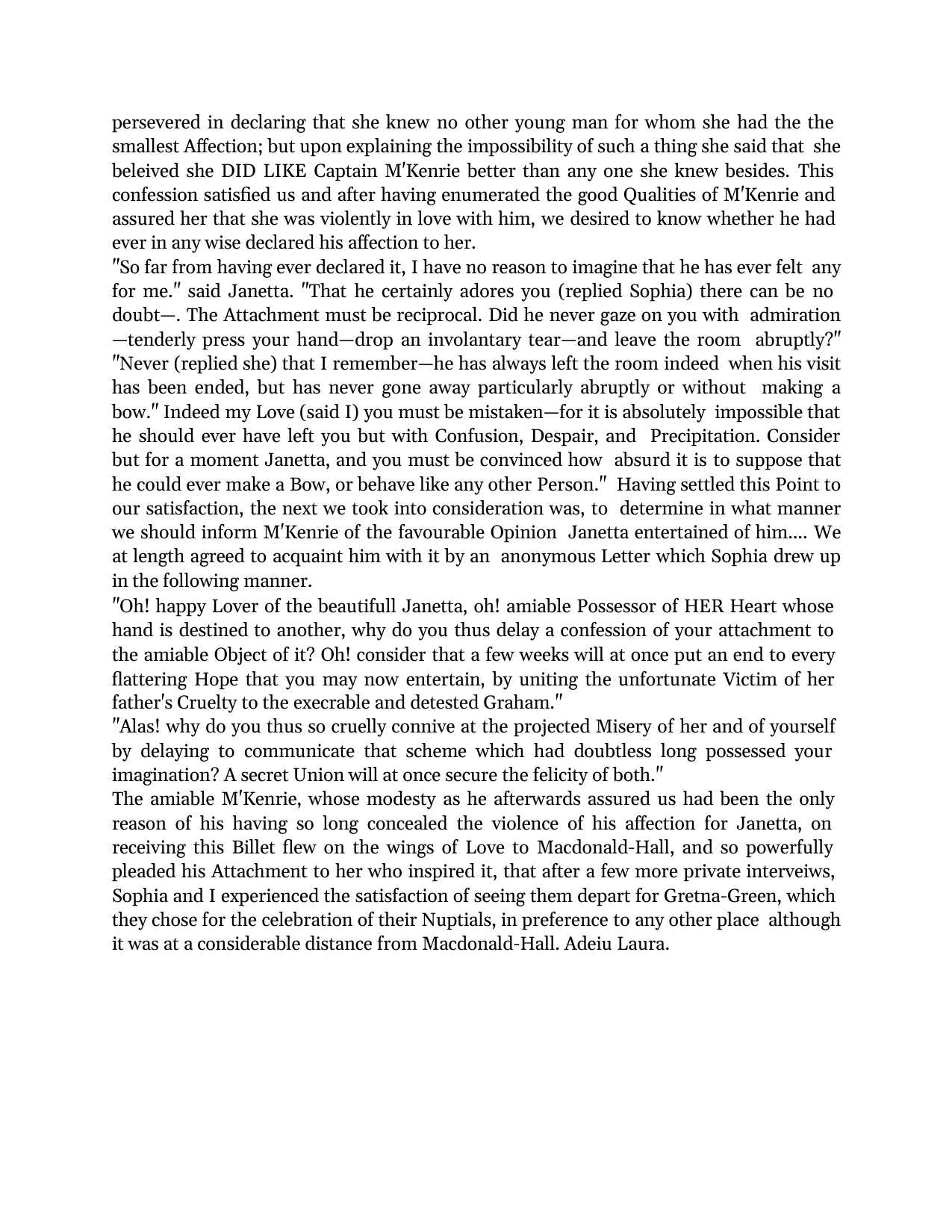

persevered in declaring that she knew no other young man for whom she had the the  smallest Affection; but upon explaining the impossibility of such a thing she said that  she beleived she DID LIKE Captain M'Kenrie better than any one she knew besides. This  confession satisfied us and after having enumerated the good Qualities of M'Kenrie and  assured her that she was violently in love with him, we desired to know whether he had  ever in any wise declared his affection to her.
"So far from having ever declared it, I have no reason to imagine that he has ever felt  any for me." said Janetta. "That he certainly adores you (replied Sophia) there can be no  doubt—. The Attachment must be reciprocal. Did he never gaze on you with  admiration—tenderly press your hand—drop an involantary tear—and leave the room  abruptly?" "Never (replied she) that I remember—he has always left the room indeed  when his visit has been ended, but has never gone away particularly abruptly or without  making a bow." Indeed my Love (said I) you must be mistaken—for it is absolutely  impossible that he should ever have left you but with Confusion, Despair, and  Precipitation. Consider but for a moment Janetta, and you must be convinced how  absurd it is to suppose that he could ever make a Bow, or behave like any other Person."  Having settled this Point to our satisfaction, the next we took into consideration was, to  determine in what manner we should inform M'Kenrie of the favourable Opinion  Janetta entertained of him.... We at length agreed to acquaint him with it by an  anonymous Letter which Sophia drew up in the following manner.
"Oh! happy Lover of the beautifull Janetta, oh! amiable Possessor of HER Heart whose  hand is destined to another, why do you thus delay a confession of your attachment to
the amiable Object of it? Oh! consider that a few weeks will at once put an end to every  flattering Hope that you may now entertain, by uniting the unfortunate Victim of her
father's Cruelty to the execrable and detested Graham."
"Alas! why do you thus so cruelly connive at the projected Misery of her and of yourself  by delaying to communicate that scheme which had doubtless long possessed your  imagination? A secret Union will at once secure the felicity of both."
The amiable M'Kenrie, whose modesty as he afterwards assured us had been the only  reason of his having so long concealed the violence of his affection for Janetta, on  receiving this Billet flew on the wings of Love to Macdonald-Hall, and so powerfully  pleaded his Attachment to her who inspired it, that after a few more private interveiws,  Sophia and I experienced the satisfaction of seeing them depart for Gretna-Green, which  they chose for the celebration of their Nuptials, in preference to any other place  although it was at a considerable distance from Macdonald-Hall. Adeiu Laura.